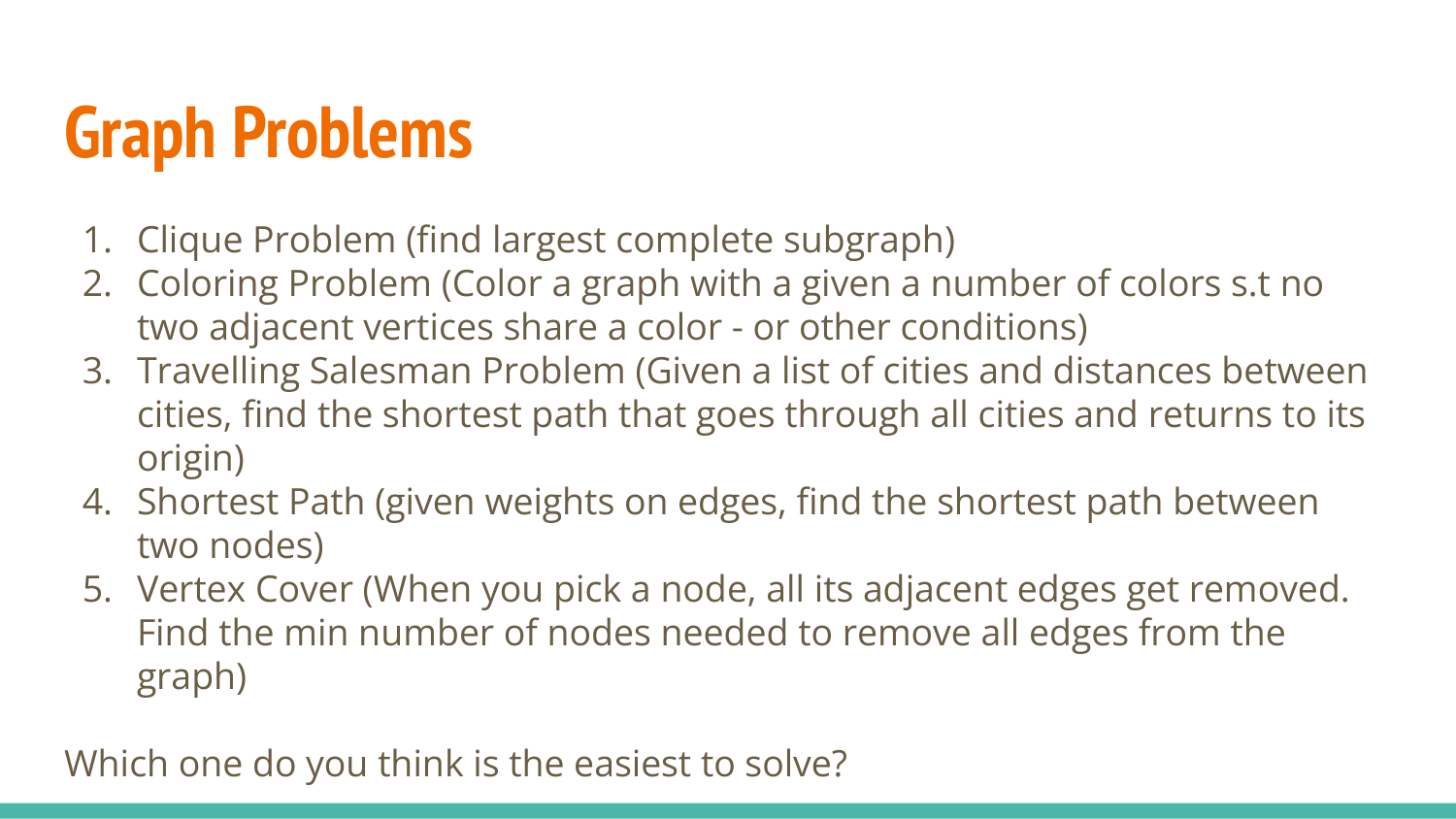

# Graph Problems
Clique Problem (find largest complete subgraph)
Coloring Problem (Color a graph with a given a number of colors s.t no two adjacent vertices share a color - or other conditions)
Travelling Salesman Problem (Given a list of cities and distances between cities, find the shortest path that goes through all cities and returns to its origin)
Shortest Path (given weights on edges, find the shortest path between two nodes)
Vertex Cover (When you pick a node, all its adjacent edges get removed. Find the min number of nodes needed to remove all edges from the graph)

Which one do you think is the easiest to solve?